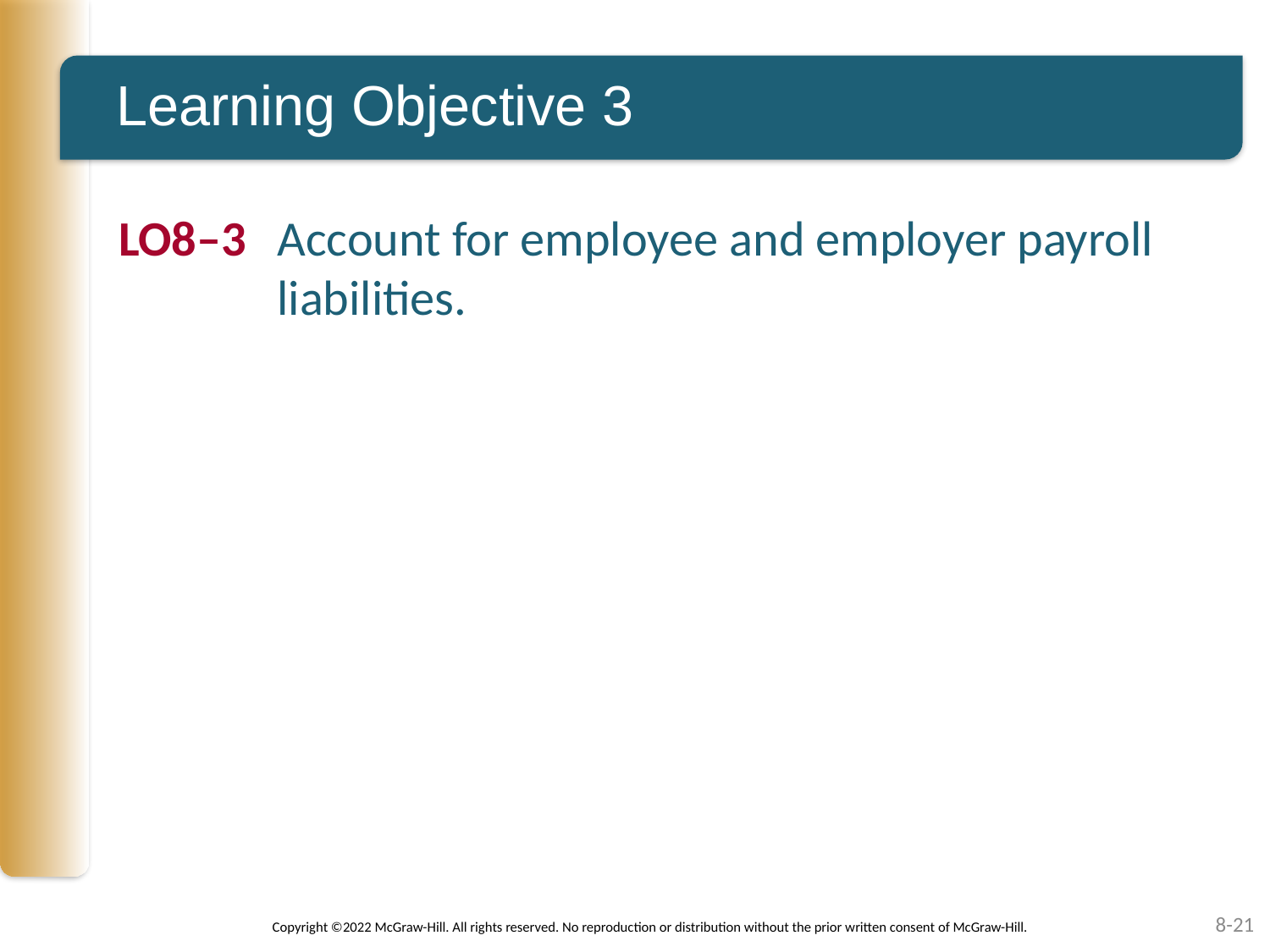

# Learning Objective 3
LO8–3	Account for employee and employer payroll liabilities.
8-21
Copyright ©2022 McGraw-Hill. All rights reserved. No reproduction or distribution without the prior written consent of McGraw-Hill.